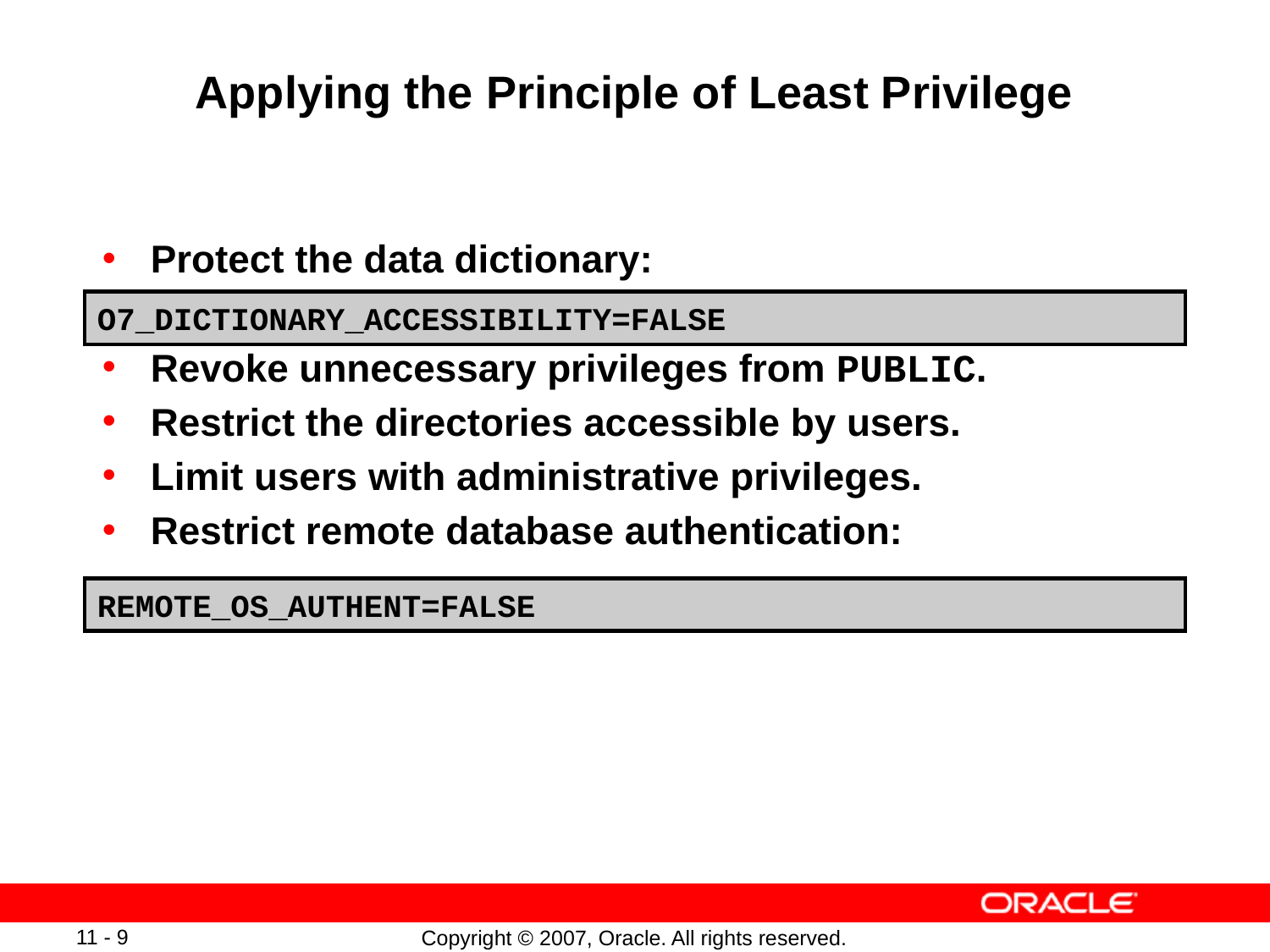

# Applying the Principle of Least Privilege
Protect the data dictionary:

Revoke unnecessary privileges from PUBLIC.
Restrict the directories accessible by users.
Limit users with administrative privileges.
Restrict remote database authentication:
O7_DICTIONARY_ACCESSIBILITY=FALSE
REMOTE_OS_AUTHENT=FALSE